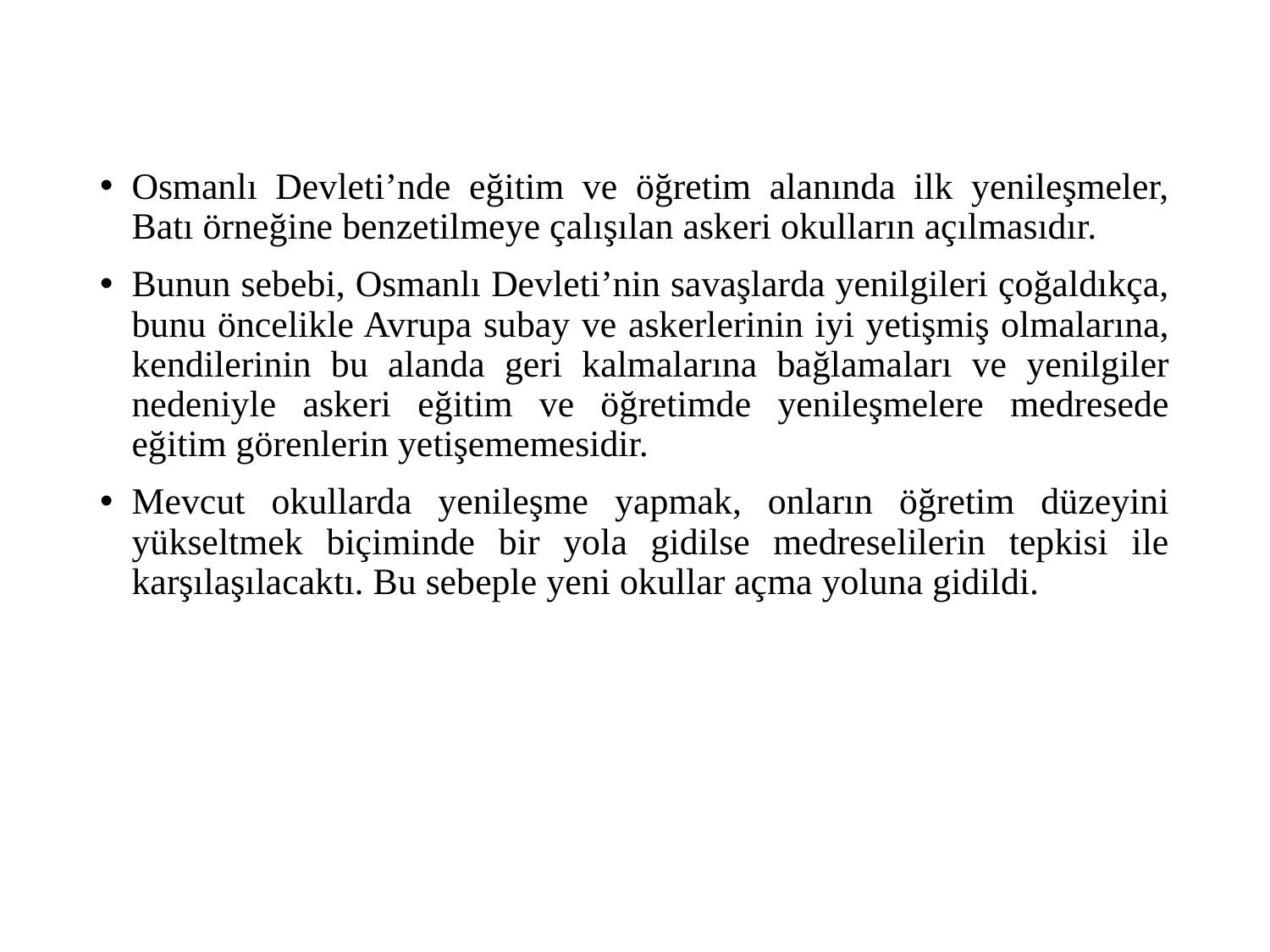

Osmanlı Devleti’nde eğitim ve öğretim alanında ilk yenileşmeler, Batı örneğine benzetilmeye çalışılan askeri okulların açılmasıdır.
Bunun sebebi, Osmanlı Devleti’nin savaşlarda yenilgileri çoğaldıkça, bunu öncelikle Avrupa subay ve askerlerinin iyi yetişmiş olmalarına, kendilerinin bu alanda geri kalmalarına bağlamaları ve yenilgiler nedeniyle askeri eğitim ve öğretimde yenileşmelere medresede eğitim görenlerin yetişememesidir.
Mevcut okullarda yenileşme yapmak, onların öğretim düzeyini yükseltmek biçiminde bir yola gidilse medreselilerin tepkisi ile karşılaşılacaktı. Bu sebeple yeni okullar açma yoluna gidildi.